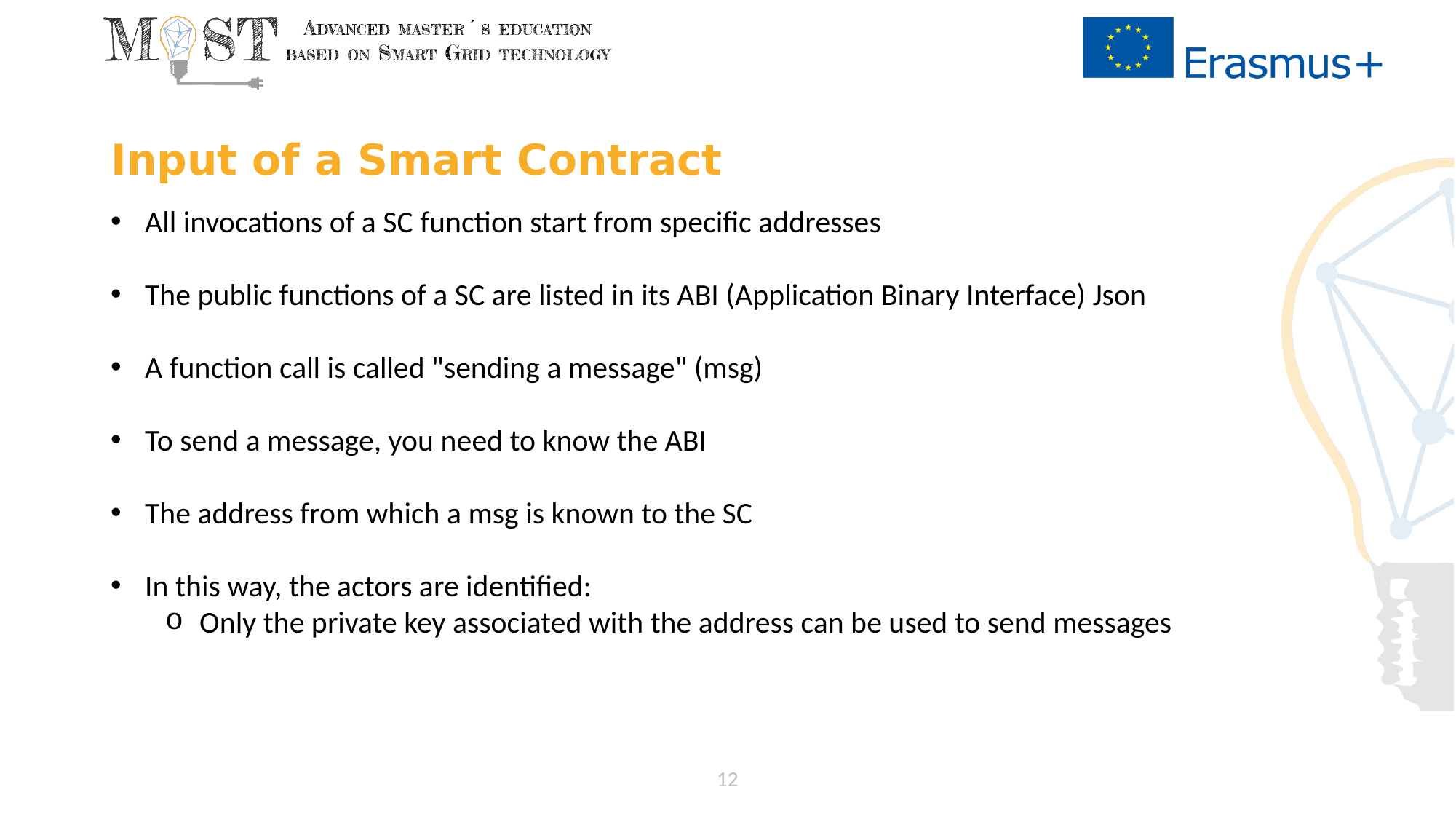

# Input of a Smart Contract
All invocations of a SC function start from specific addresses

The public functions of a SC are listed in its ABI (Application Binary Interface) Json

A function call is called "sending a message" (msg)

To send a message, you need to know the ABI

The address from which a msg is known to the SC

In this way, the actors are identified:
Only the private key associated with the address can be used to send messages
12